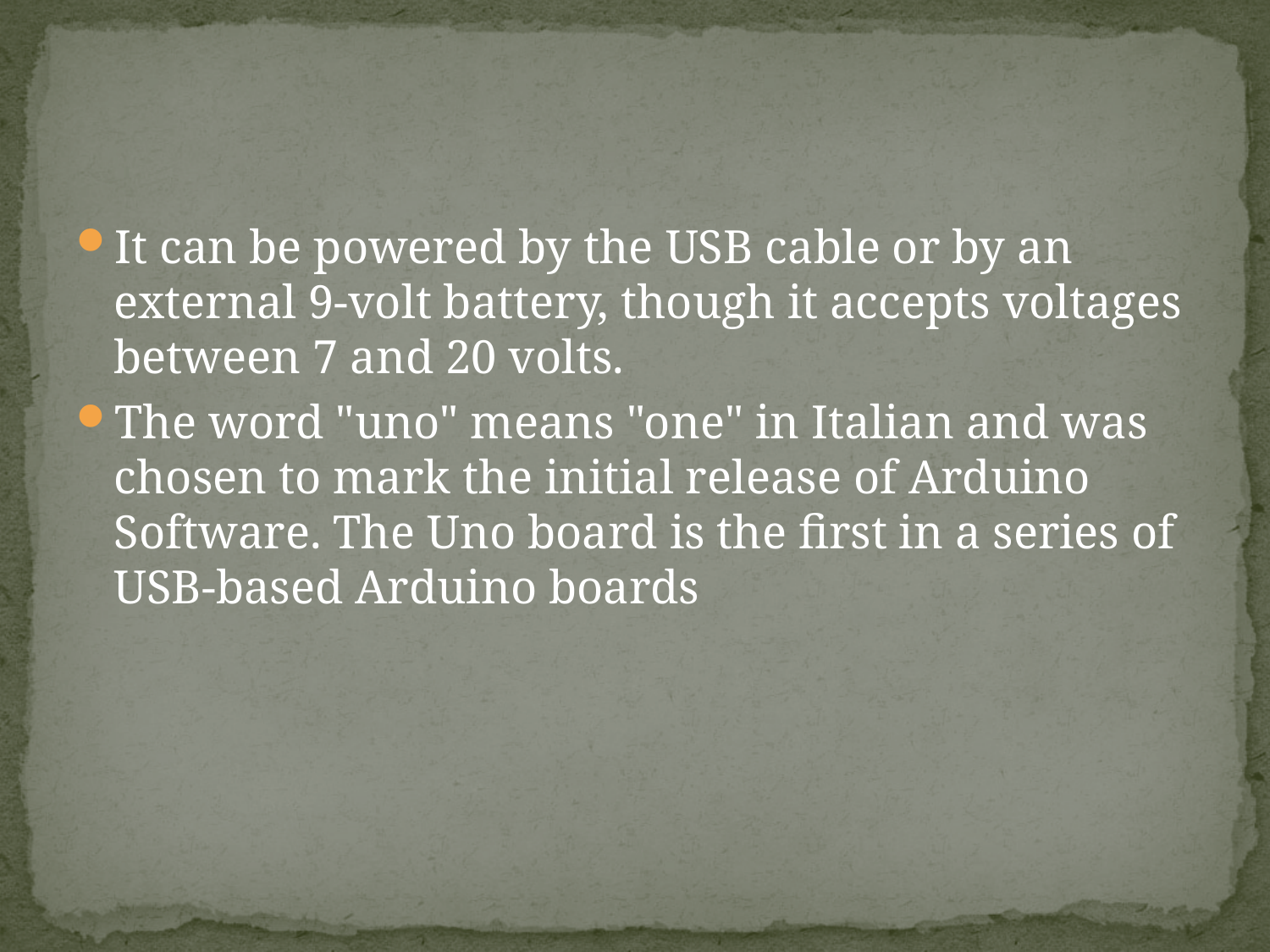

#
It can be powered by the USB cable or by an external 9-volt battery, though it accepts voltages between 7 and 20 volts.
The word "uno" means "one" in Italian and was chosen to mark the initial release of Arduino Software. The Uno board is the first in a series of USB-based Arduino boards